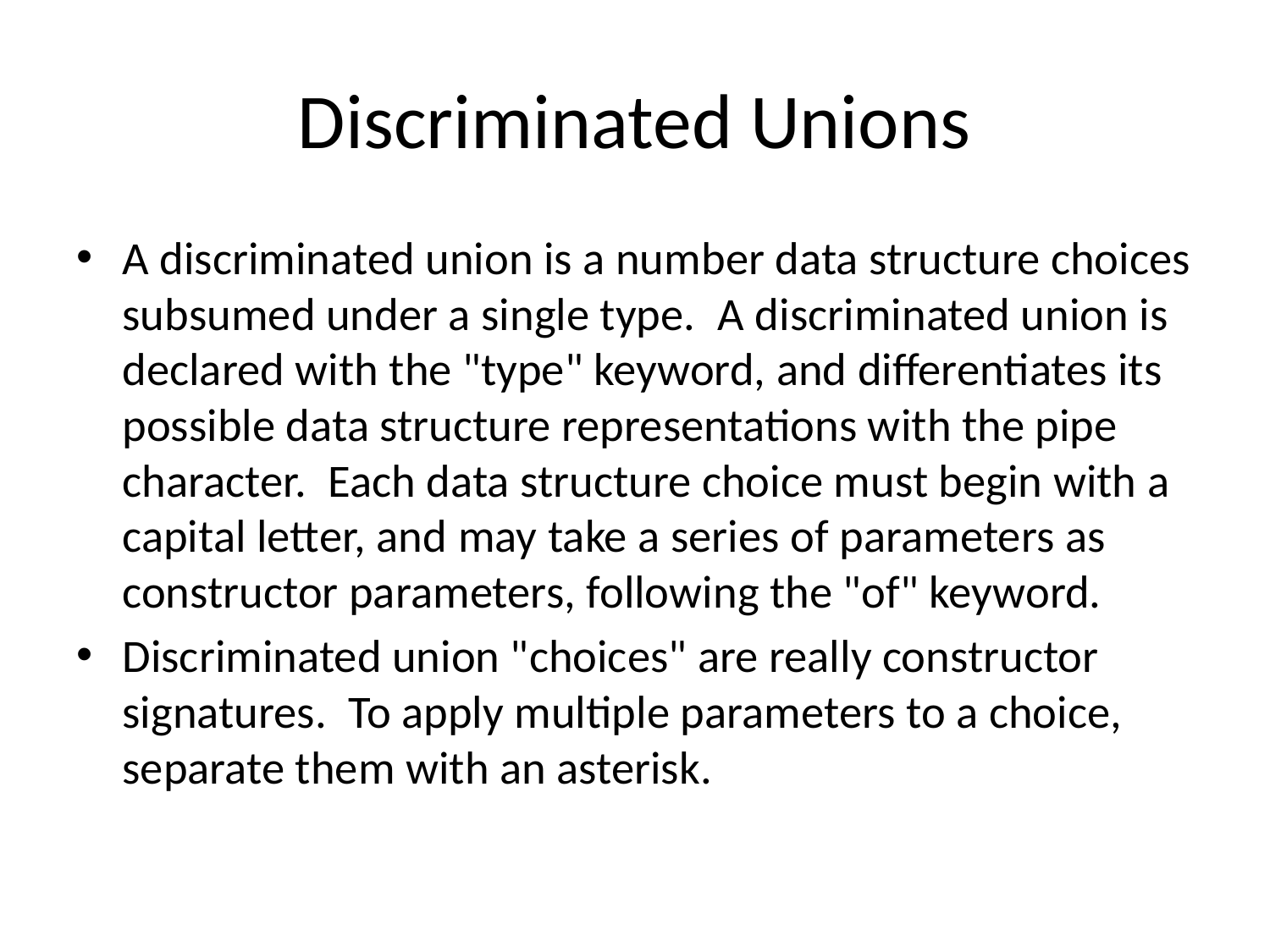

# Discriminated Unions
A discriminated union is a number data structure choices subsumed under a single type.  A discriminated union is declared with the "type" keyword, and differentiates its possible data structure representations with the pipe character.  Each data structure choice must begin with a capital letter, and may take a series of parameters as constructor parameters, following the "of" keyword.
Discriminated union "choices" are really constructor signatures.  To apply multiple parameters to a choice, separate them with an asterisk.